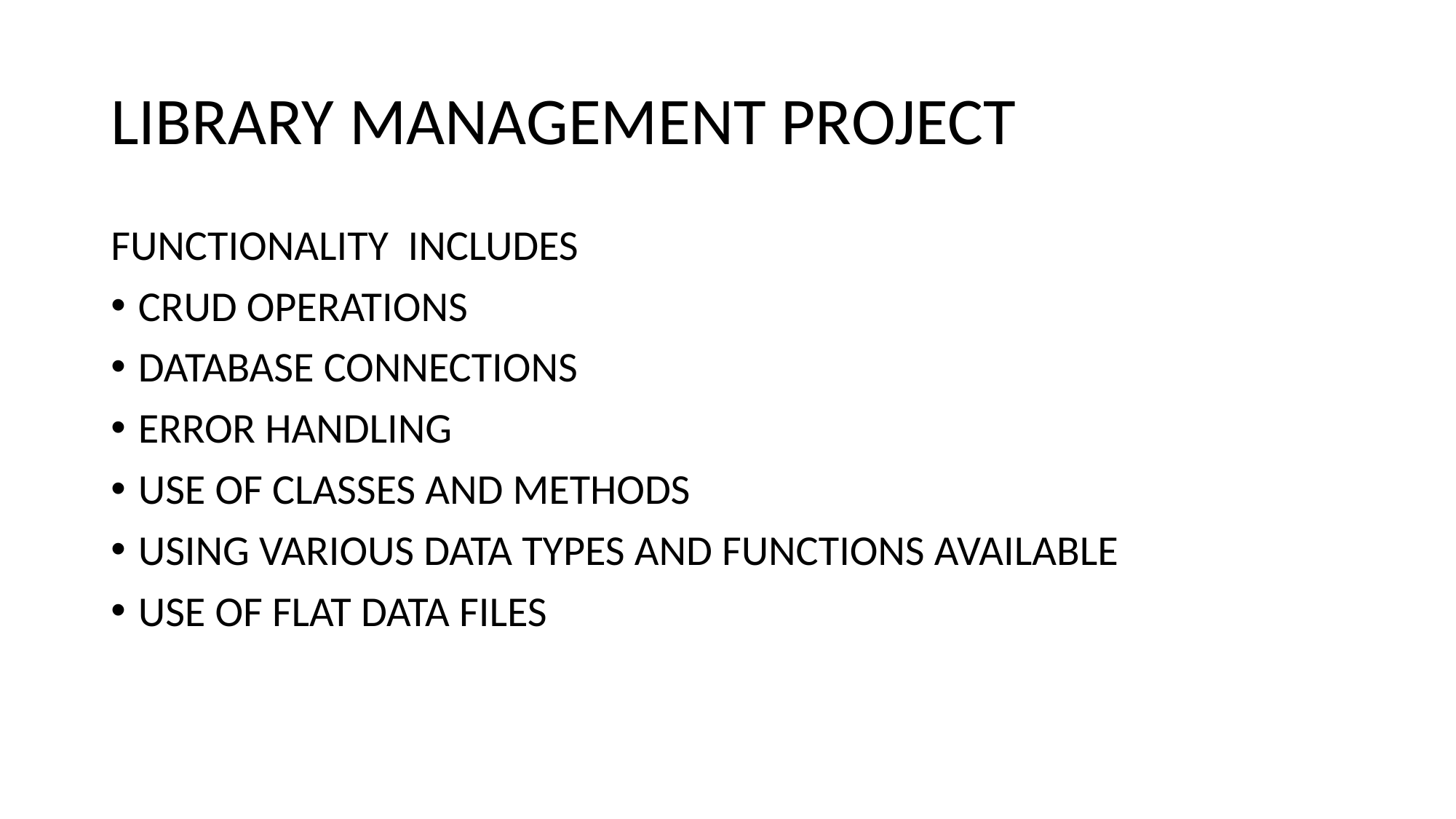

# LIBRARY MANAGEMENT PROJECT
FUNCTIONALITY  INCLUDES
CRUD OPERATIONS
DATABASE CONNECTIONS
ERROR HANDLING
USE OF CLASSES AND METHODS
USING VARIOUS DATA TYPES AND FUNCTIONS AVAILABLE
USE OF FLAT DATA FILES